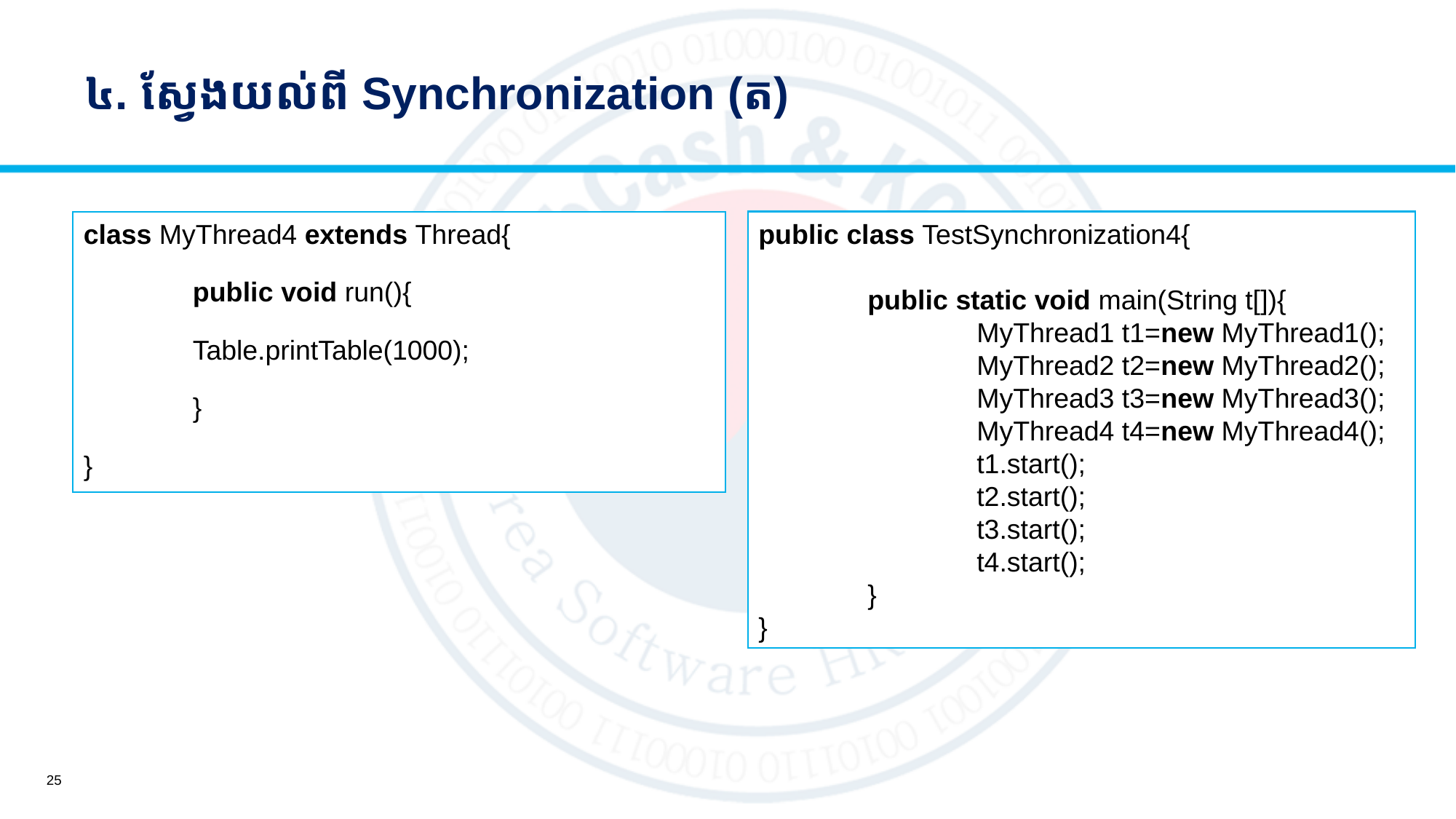

# ៤. ស្វែងយល់ពី Synchronization (ត)
class MyThread4 extends Thread{
	public void run(){
	Table.printTable(1000);
	}
}

public class TestSynchronization4{

	public static void main(String t[]){
		MyThread1 t1=new MyThread1();
		MyThread2 t2=new MyThread2();
		MyThread3 t3=new MyThread3();
		MyThread4 t4=new MyThread4();
		t1.start();
		t2.start();
		t3.start();
		t4.start();
	}
}
25